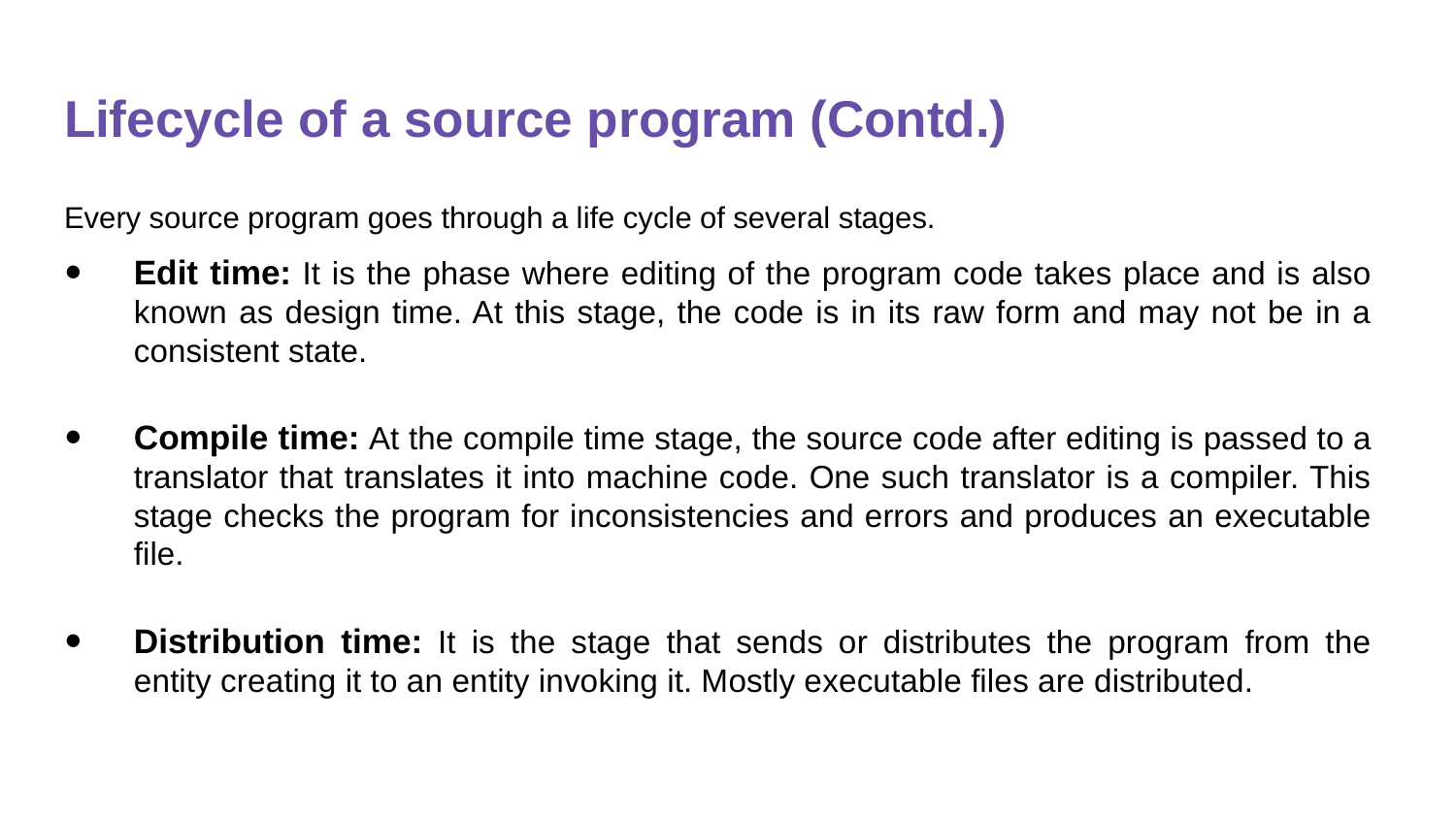

# Lifecycle of a source program (Contd.)

Every source program goes through a life cycle of several stages.
Edit time: It is the phase where editing of the program code takes place and is also known as design time. At this stage, the code is in its raw form and may not be in a consistent state.

Compile time: At the compile time stage, the source code after editing is passed to a translator that translates it into machine code. One such translator is a compiler. This stage checks the program for inconsistencies and errors and produces an executable file.

Distribution time: It is the stage that sends or distributes the program from the entity creating it to an entity invoking it. Mostly executable files are distributed.